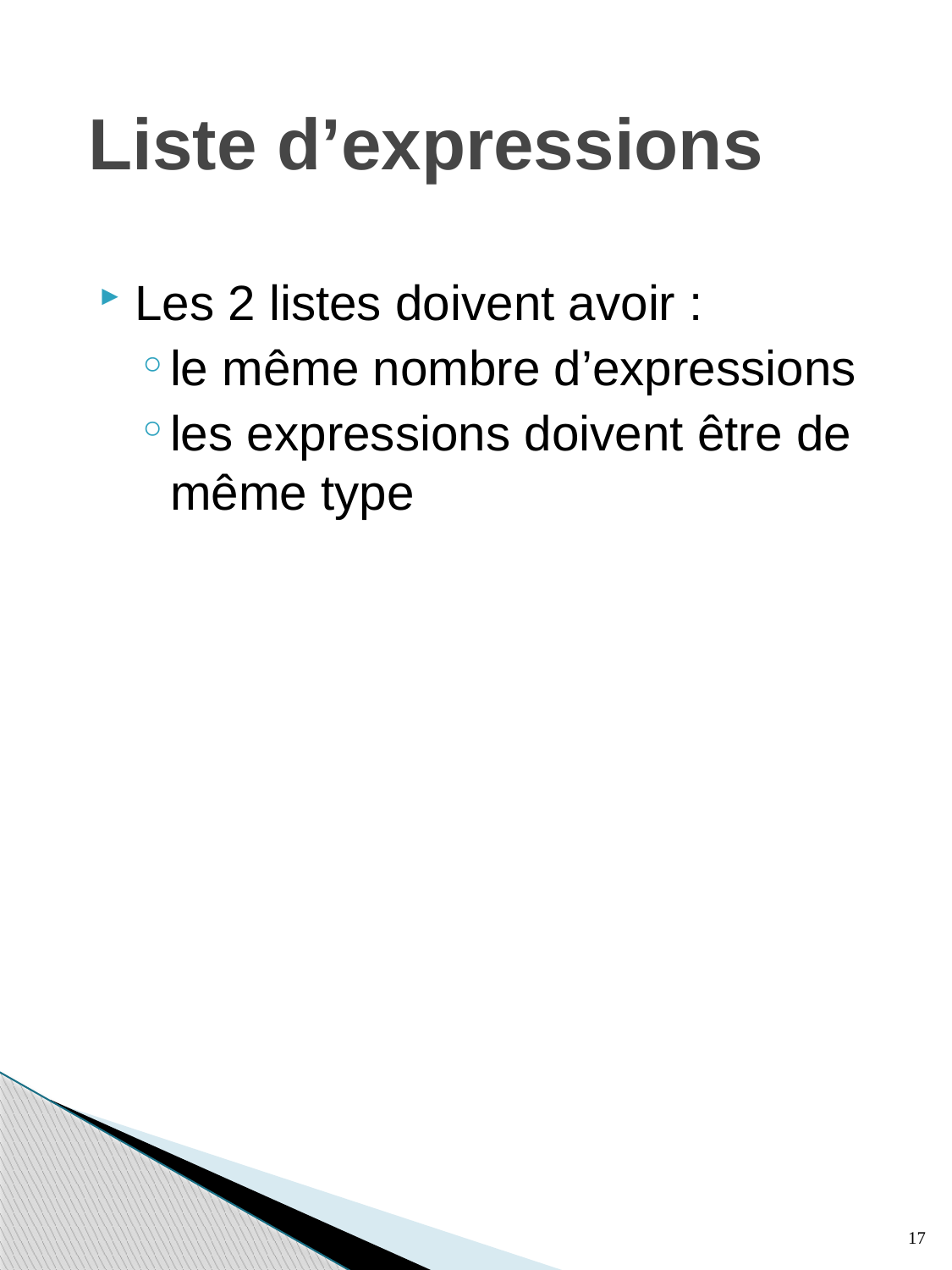

# Liste d’expressions
Les 2 listes doivent avoir :
le même nombre d’expressions
les expressions doivent être de même type

17